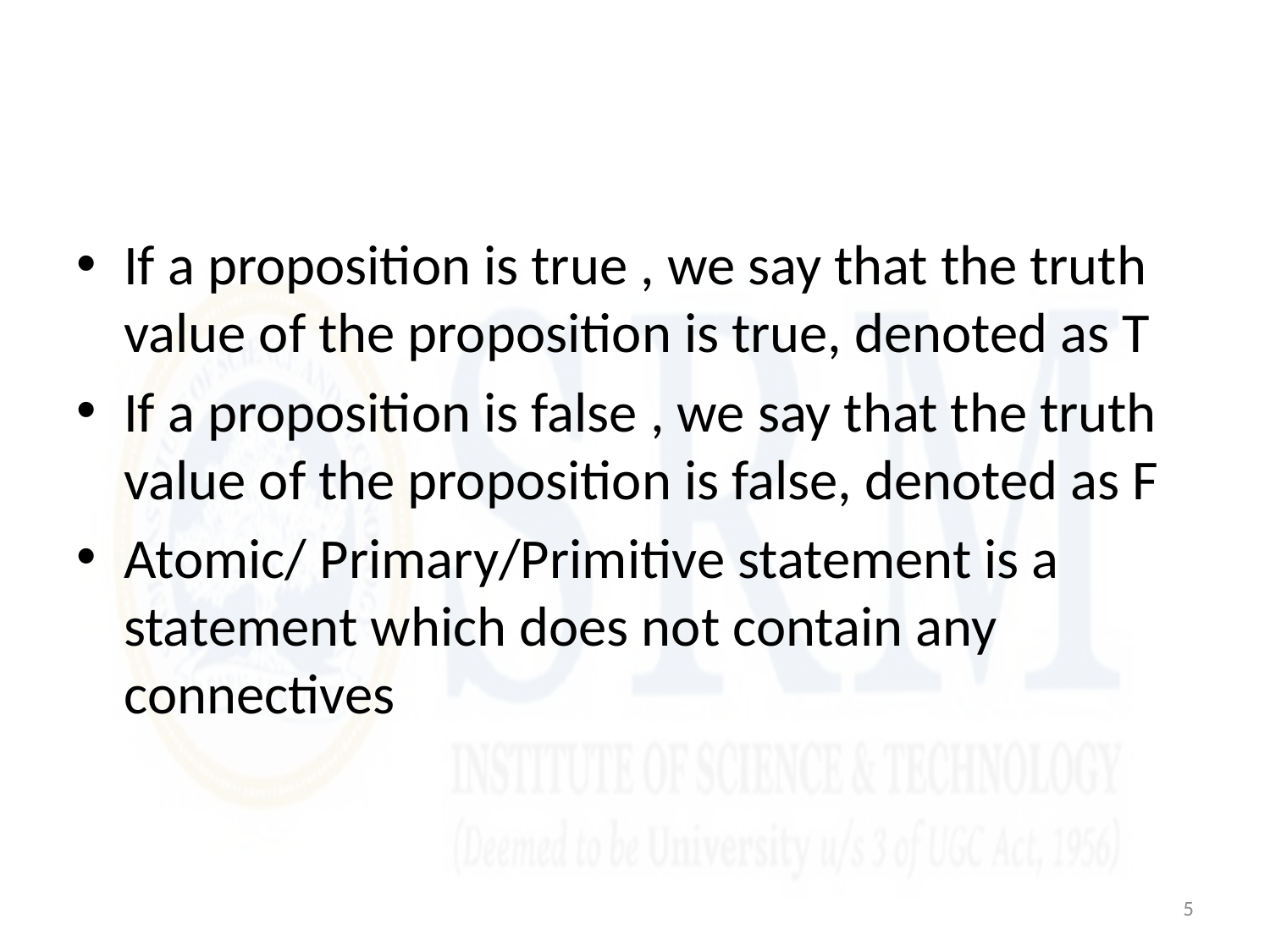

#
If a proposition is true , we say that the truth value of the proposition is true, denoted as T
If a proposition is false , we say that the truth value of the proposition is false, denoted as F
Atomic/ Primary/Primitive statement is a statement which does not contain any connectives

5